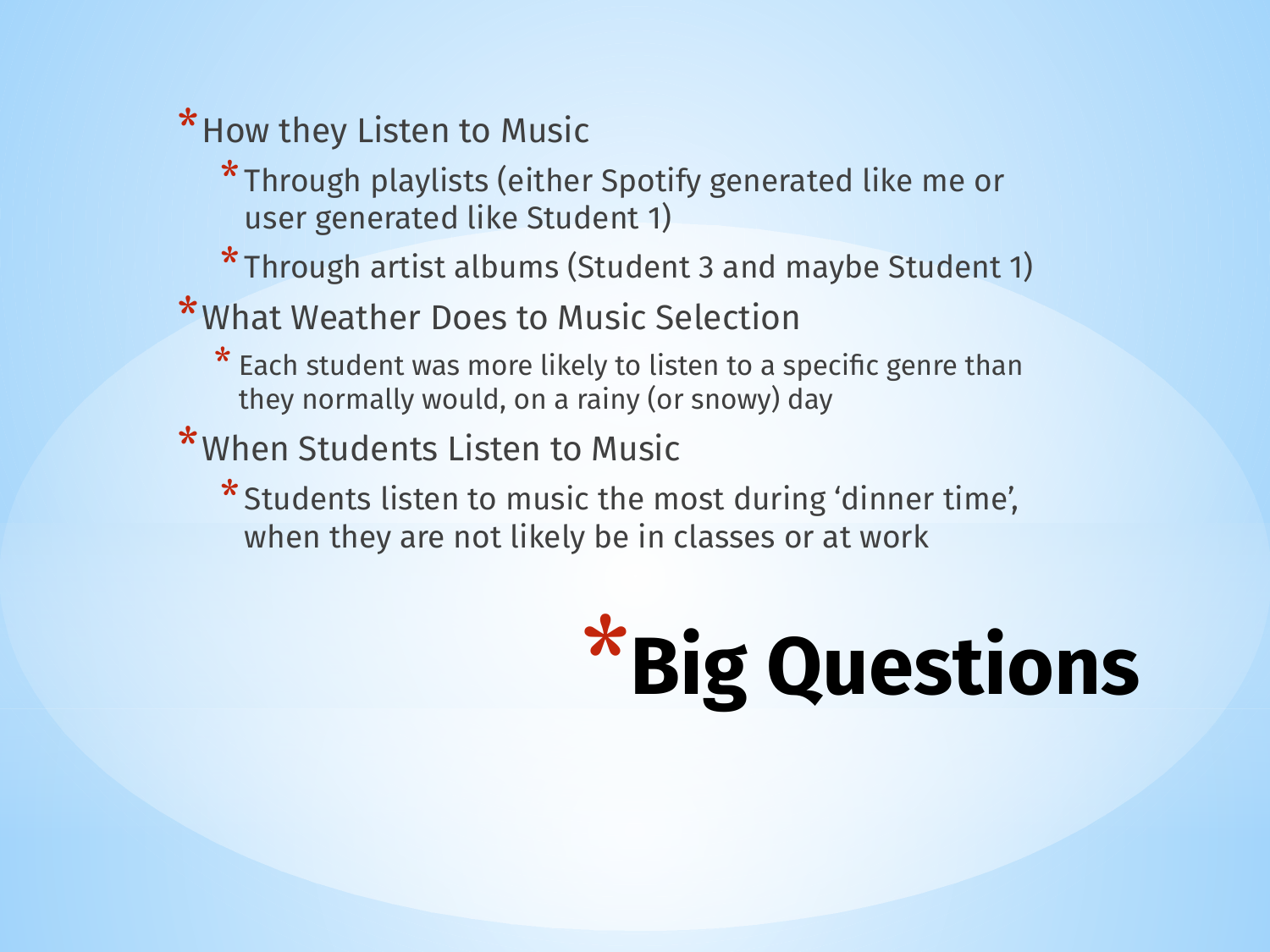

How they Listen to Music
Through playlists (either Spotify generated like me or user generated like Student 1)
Through artist albums (Student 3 and maybe Student 1)
What Weather Does to Music Selection
Each student was more likely to listen to a specific genre than they normally would, on a rainy (or snowy) day
When Students Listen to Music
Students listen to music the most during ‘dinner time’, when they are not likely be in classes or at work
# Big Questions